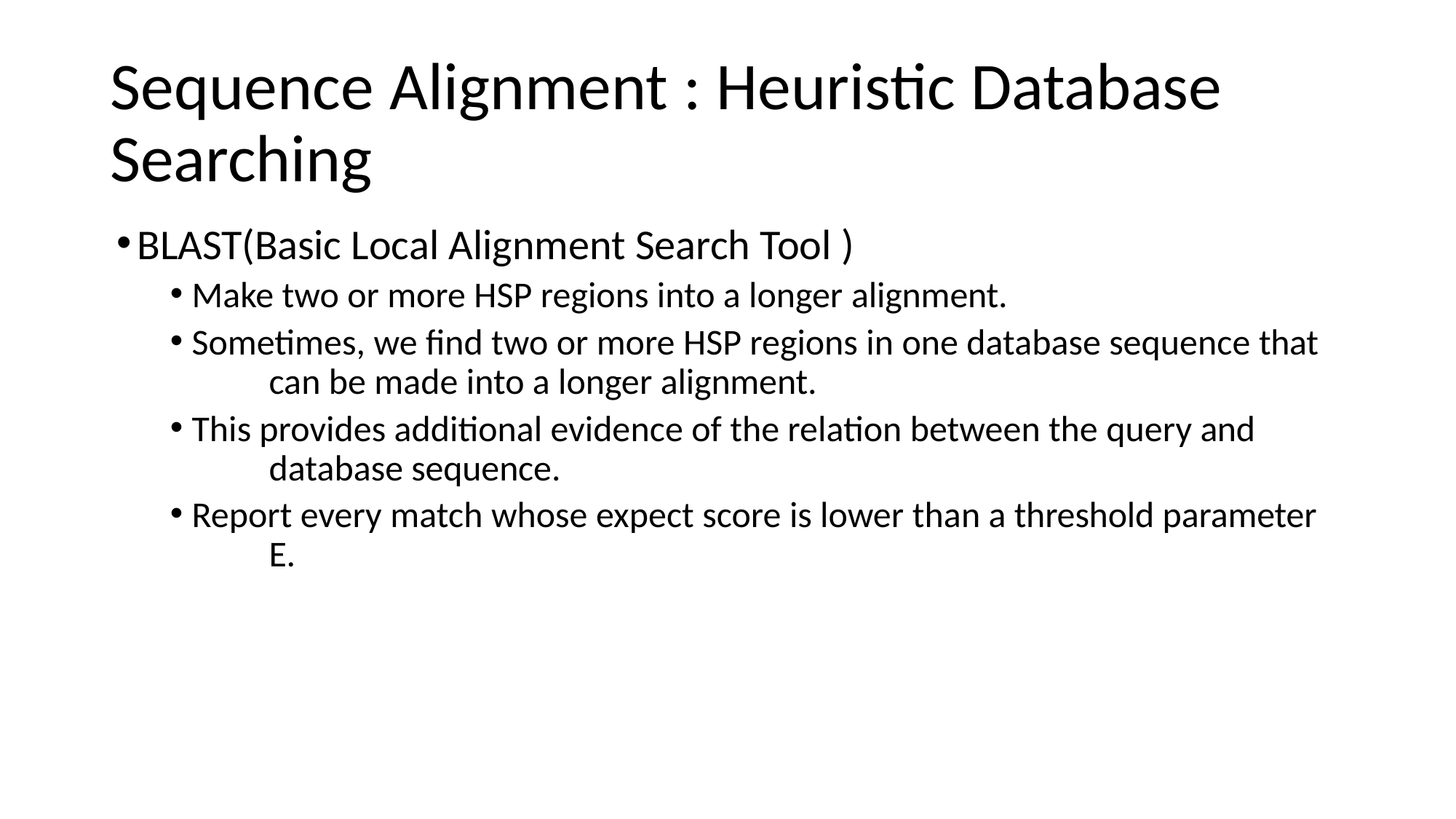

# Sequence Alignment : Heuristic Database Searching
BLAST(Basic Local Alignment Search Tool )
Make two or more HSP regions into a longer alignment.
Sometimes, we find two or more HSP regions in one database sequence that 	can be made into a longer alignment.
This provides additional evidence of the relation between the query and 	database sequence.
Report every match whose expect score is lower than a threshold parameter 	E.